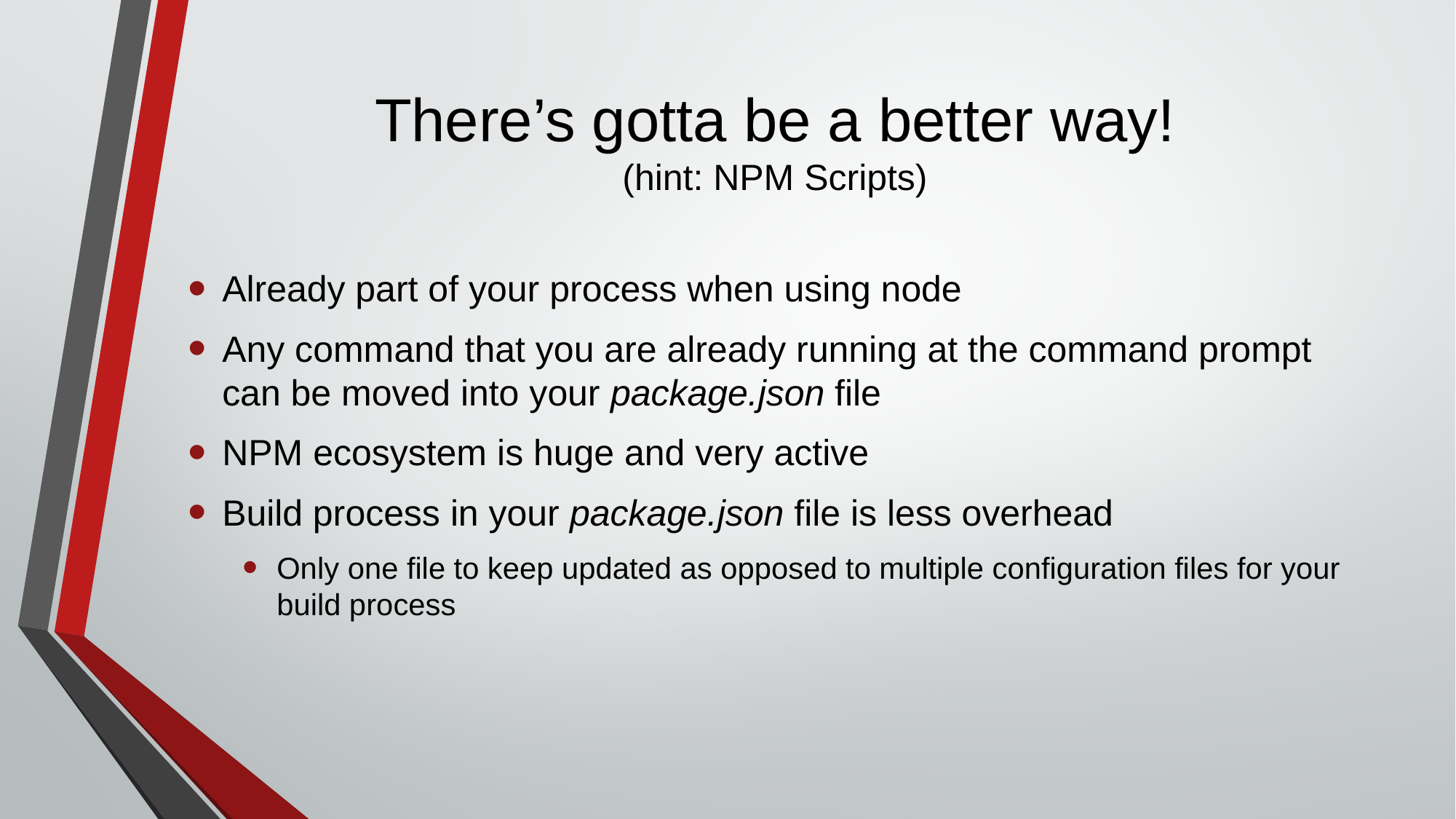

# There’s gotta be a better way! (hint: NPM Scripts)
Already part of your process when using node
Any command that you are already running at the command prompt can be moved into your package.json file
NPM ecosystem is huge and very active
Build process in your package.json file is less overhead
Only one file to keep updated as opposed to multiple configuration files for your build process